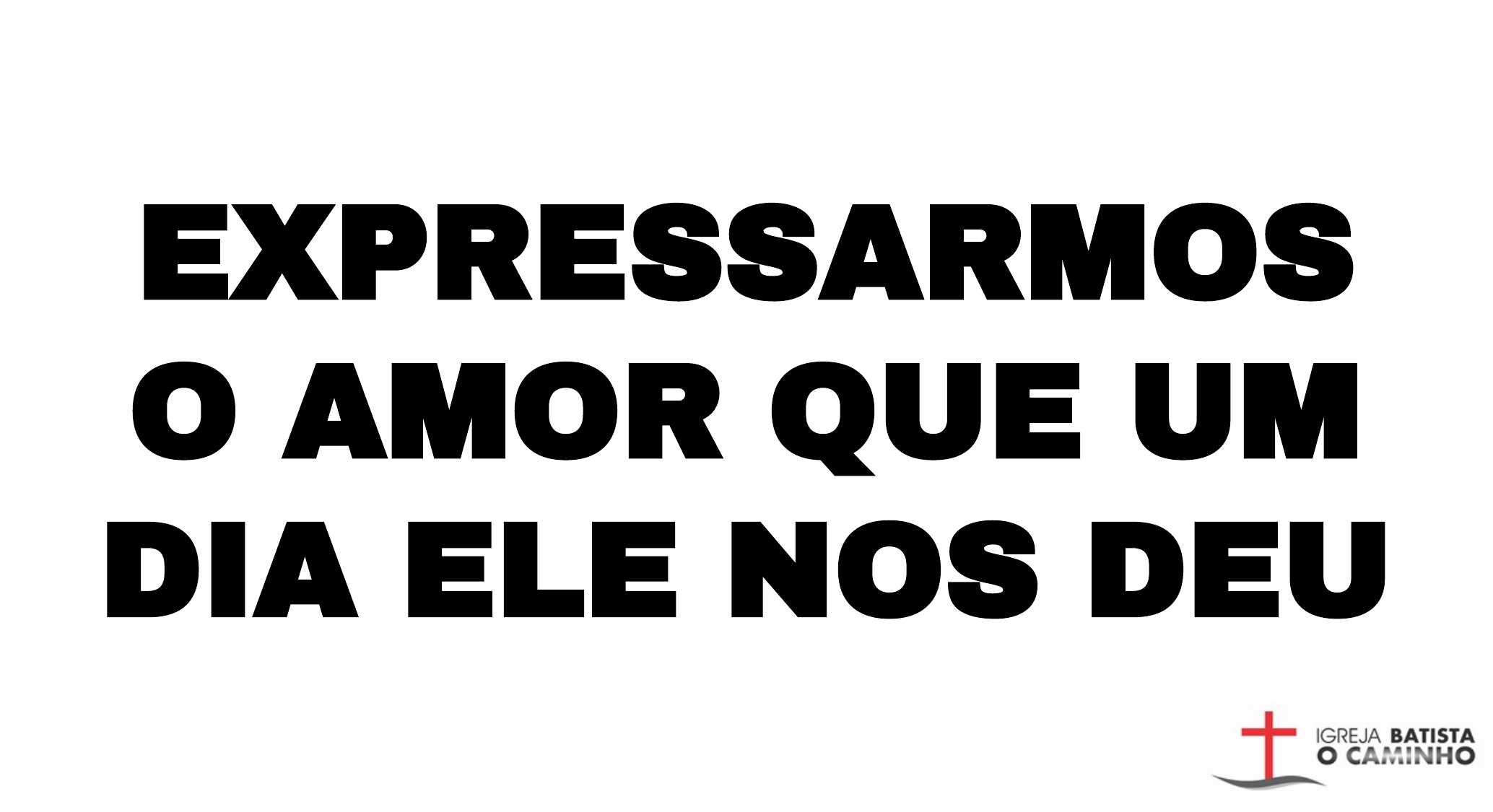

EXPRESSARMOS O AMOR QUE UM DIA ELE NOS DEU